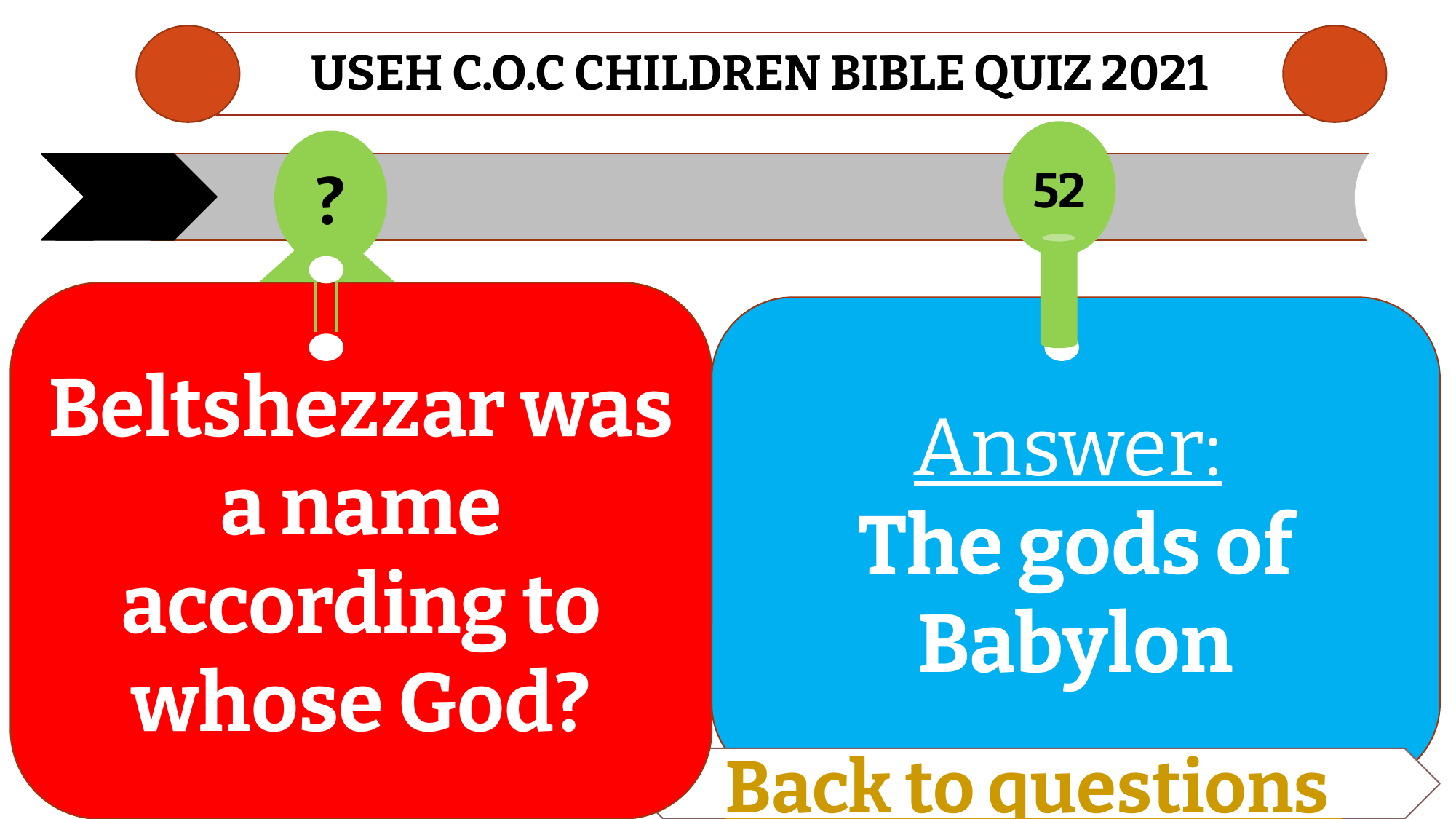

# USEH C.O.C CHILDREN Bible QUIZ 2021
52
?

Beltshezzar was a name according to whose God?
Answer:
The gods of Babylon

Back to questions